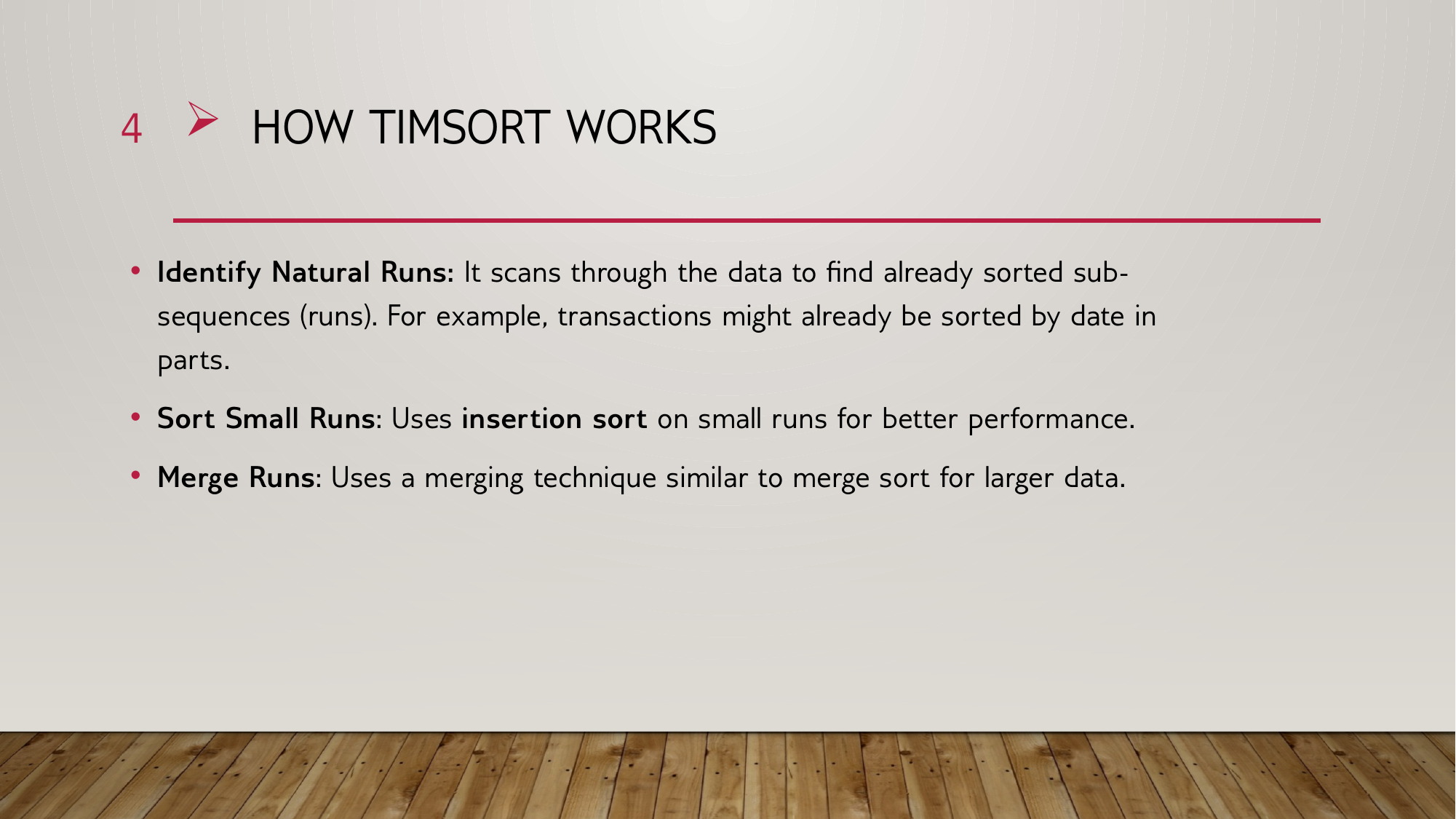

4
# How Timsort Works
Identify Natural Runs: It scans through the data to find already sorted sub-sequences (runs). For example, transactions might already be sorted by date in parts.
Sort Small Runs: Uses insertion sort on small runs for better performance.
Merge Runs: Uses a merging technique similar to merge sort for larger data.